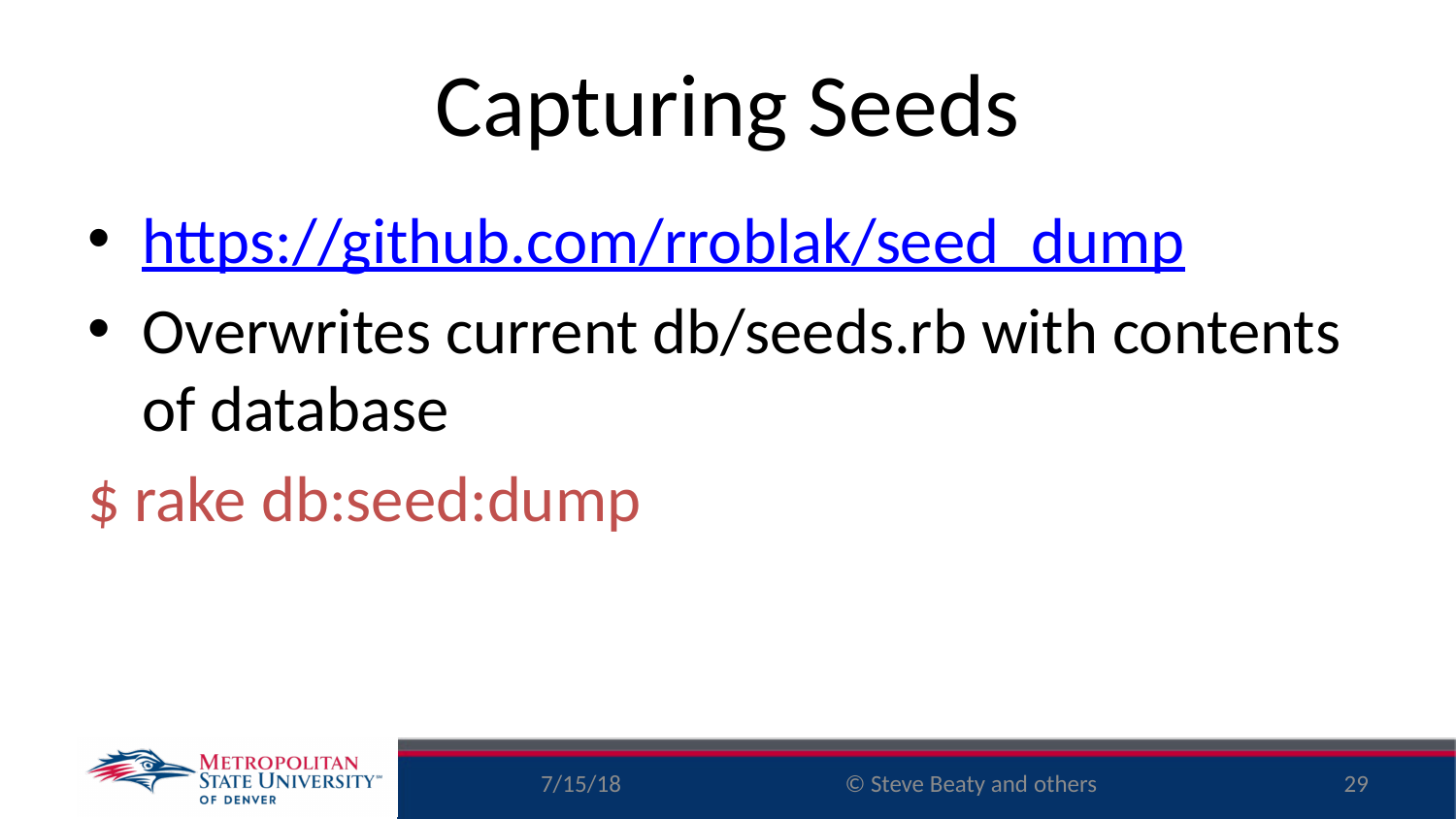

# Capturing Seeds
https://github.com/rroblak/seed_dump
Overwrites current db/seeds.rb with contents of database
$ rake db:seed:dump
7/15/18
29
© Steve Beaty and others